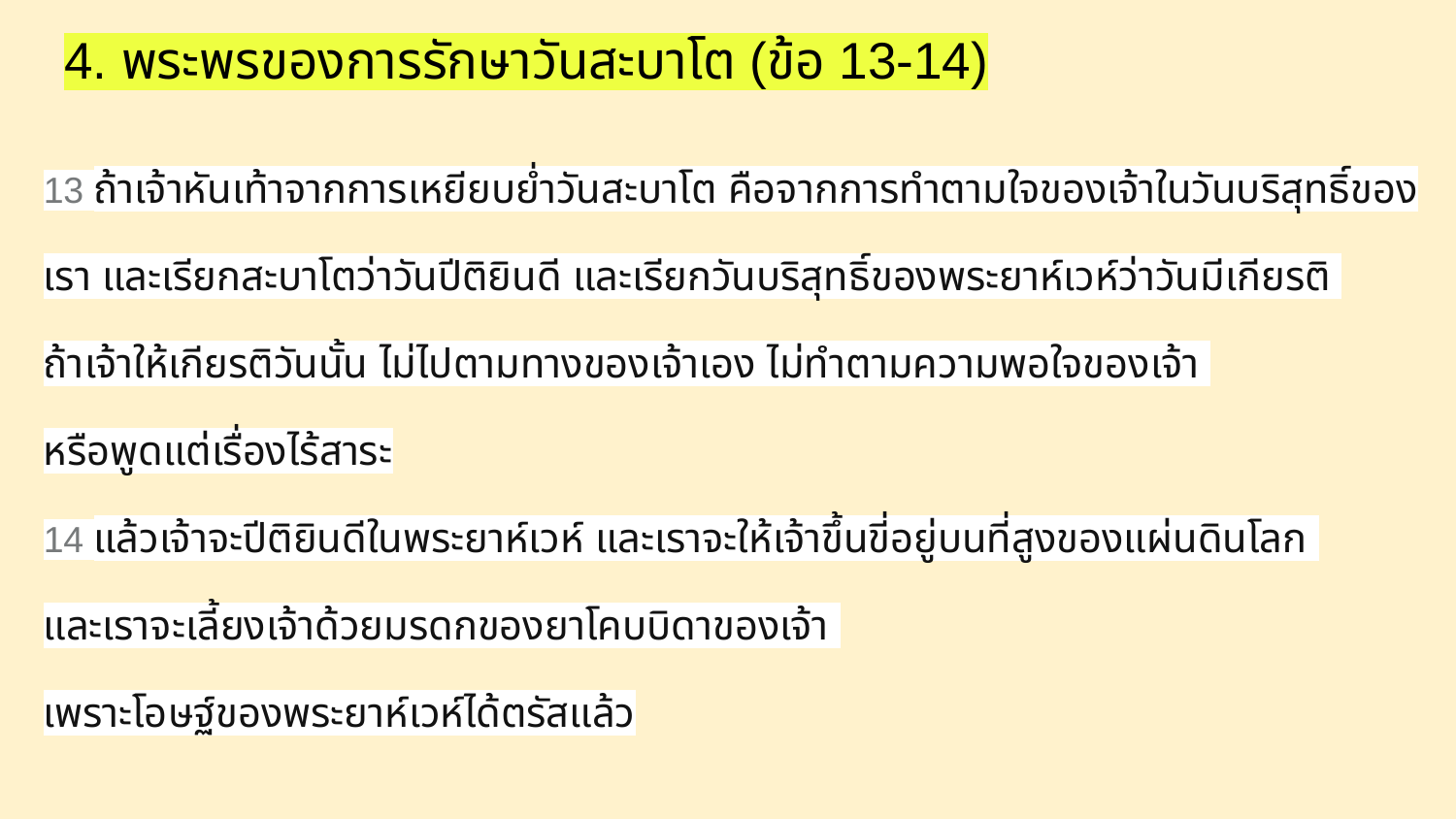

# 4. พระพรของการรักษาวันสะบาโต (ข้อ 13-14)

13 ถ้าเจ้าหันเท้าจากการเหยียบย่ำวันสะบาโต คือจากการทำตามใจของเจ้าในวันบริสุทธิ์ของ
เรา และเรียกสะบาโตว่าวันปีติยินดี และเรียกวันบริสุทธิ์ของพระยาห์เวห์ว่าวันมีเกียรติ
ถ้าเจ้าให้เกียรติวันนั้น ไม่ไปตามทางของเจ้าเอง ไม่ทำตามความพอใจของเจ้า
หรือพูดแต่เรื่องไร้สาระ
14 แล้วเจ้าจะปีติยินดีในพระยาห์เวห์ และเราจะให้เจ้าขึ้นขี่อยู่บนที่สูงของแผ่นดินโลก
และเราจะเลี้ยงเจ้าด้วยมรดกของยาโคบบิดาของเจ้า
เพราะโอษฐ์ของพระยาห์เวห์ได้ตรัสแล้ว